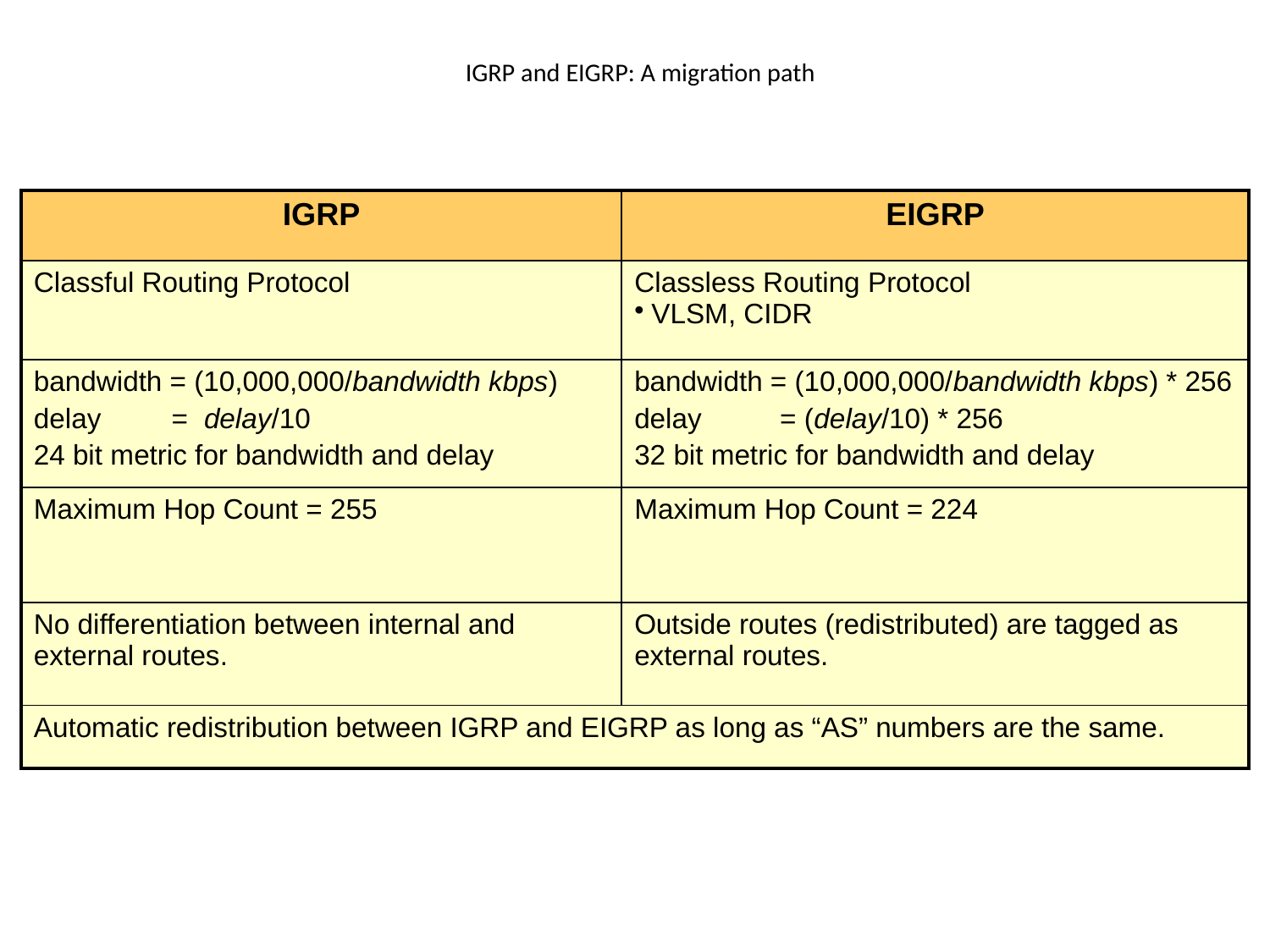

# IGRP and EIGRP: A migration path
| IGRP | EIGRP |
| --- | --- |
| Classful Routing Protocol | Classless Routing Protocol VLSM, CIDR |
| bandwidth = (10,000,000/bandwidth kbps) delay = delay/10 24 bit metric for bandwidth and delay | bandwidth = (10,000,000/bandwidth kbps) \* 256 delay = (delay/10) \* 256 32 bit metric for bandwidth and delay |
| Maximum Hop Count = 255 | Maximum Hop Count = 224 |
| No differentiation between internal and external routes. | Outside routes (redistributed) are tagged as external routes. |
| Automatic redistribution between IGRP and EIGRP as long as “AS” numbers are the same. |  |